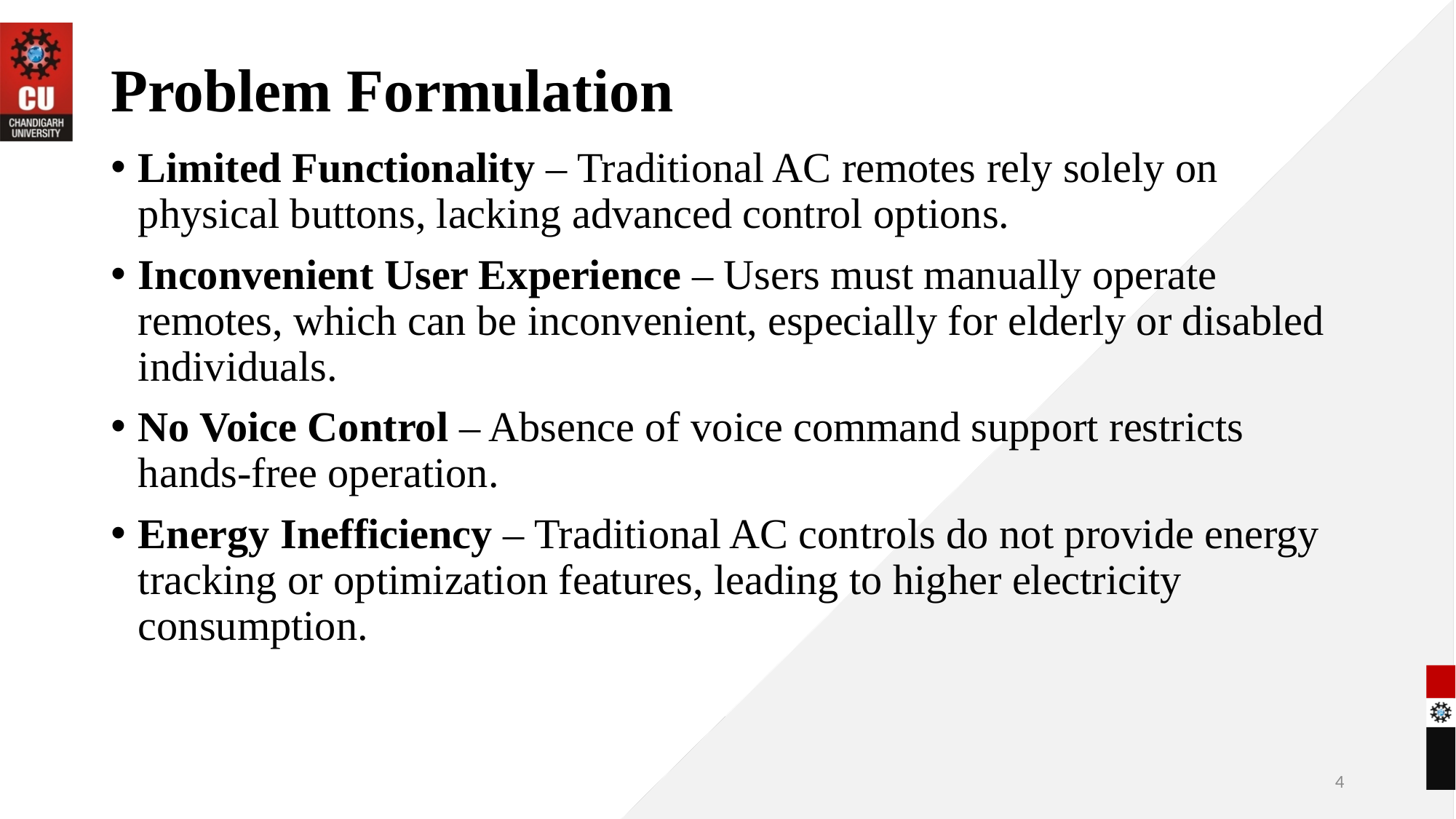

# Problem Formulation
Limited Functionality – Traditional AC remotes rely solely on physical buttons, lacking advanced control options.
Inconvenient User Experience – Users must manually operate remotes, which can be inconvenient, especially for elderly or disabled individuals.
No Voice Control – Absence of voice command support restricts hands-free operation.
Energy Inefficiency – Traditional AC controls do not provide energy tracking or optimization features, leading to higher electricity consumption.

4